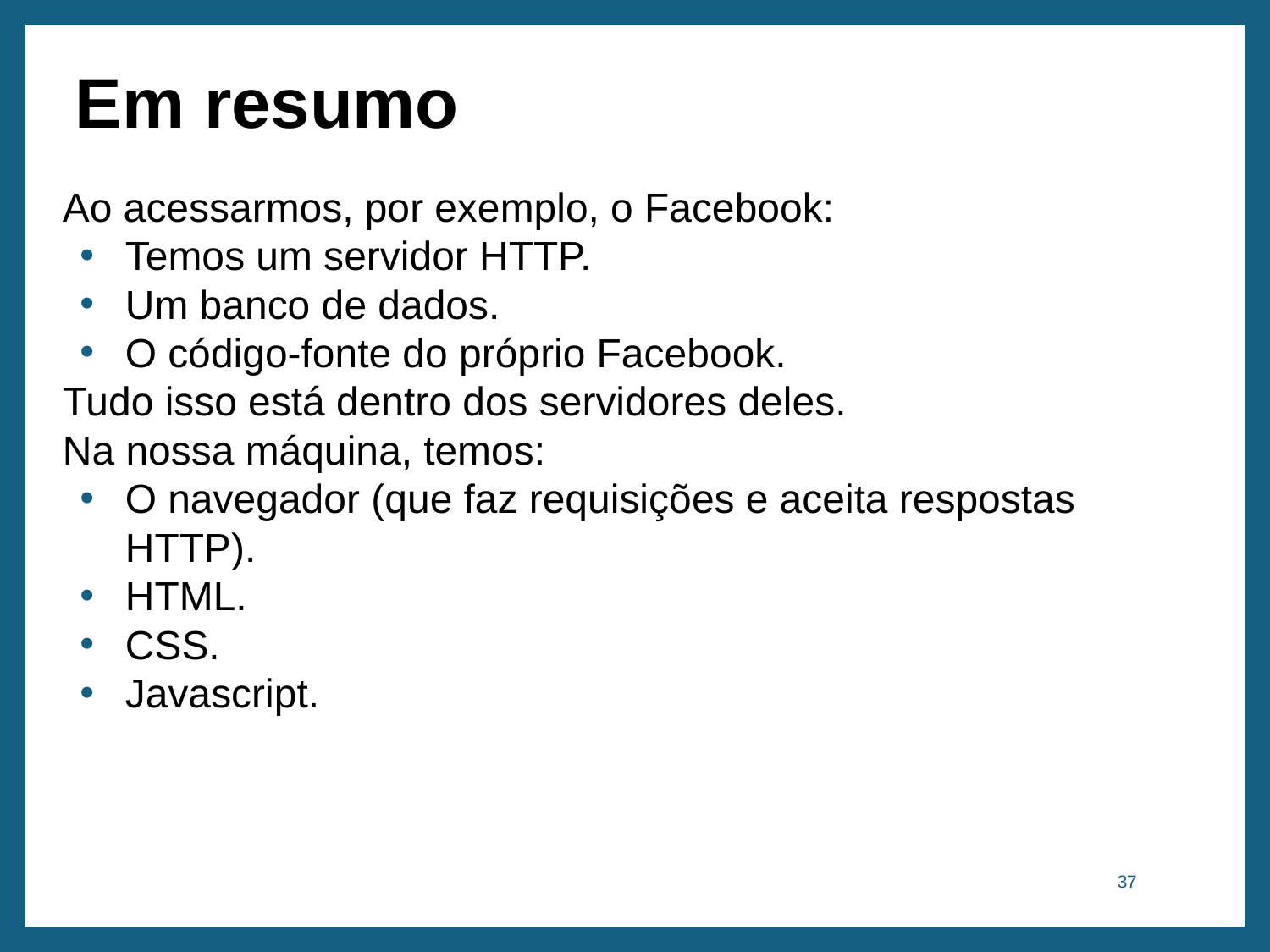

# Em resumo
Ao acessarmos, por exemplo, o Facebook:
Temos um servidor HTTP.
Um banco de dados.
O código-fonte do próprio Facebook.
Tudo isso está dentro dos servidores deles.
Na nossa máquina, temos:
O navegador (que faz requisições e aceita respostas HTTP).
HTML.
CSS.
Javascript.
37